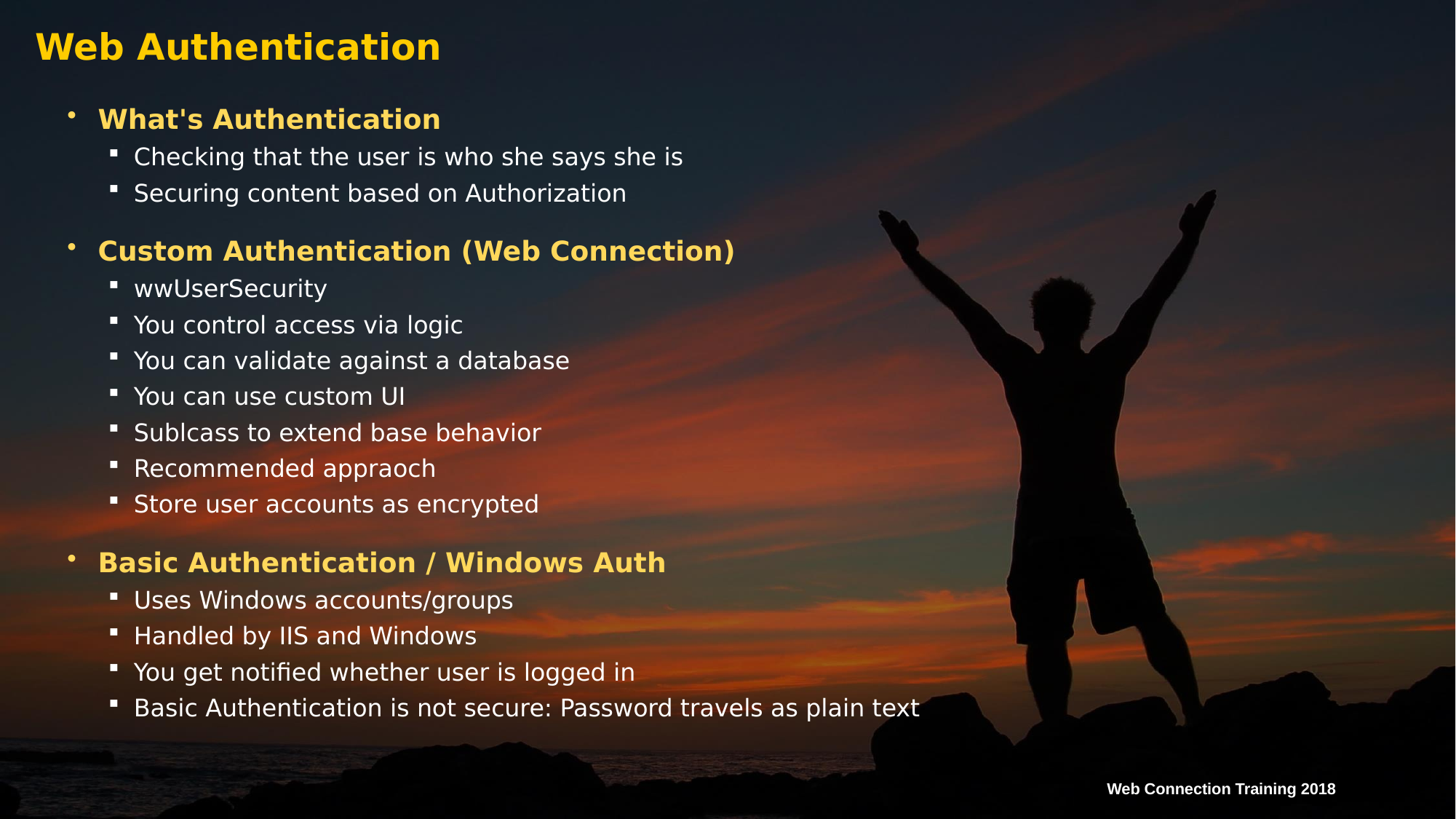

# Web Authentication
What's Authentication
Checking that the user is who she says she is
Securing content based on Authorization
Custom Authentication (Web Connection)
wwUserSecurity
You control access via logic
You can validate against a database
You can use custom UI
Sublcass to extend base behavior
Recommended appraoch
Store user accounts as encrypted
Basic Authentication / Windows Auth
Uses Windows accounts/groups
Handled by IIS and Windows
You get notified whether user is logged in
Basic Authentication is not secure: Password travels as plain text